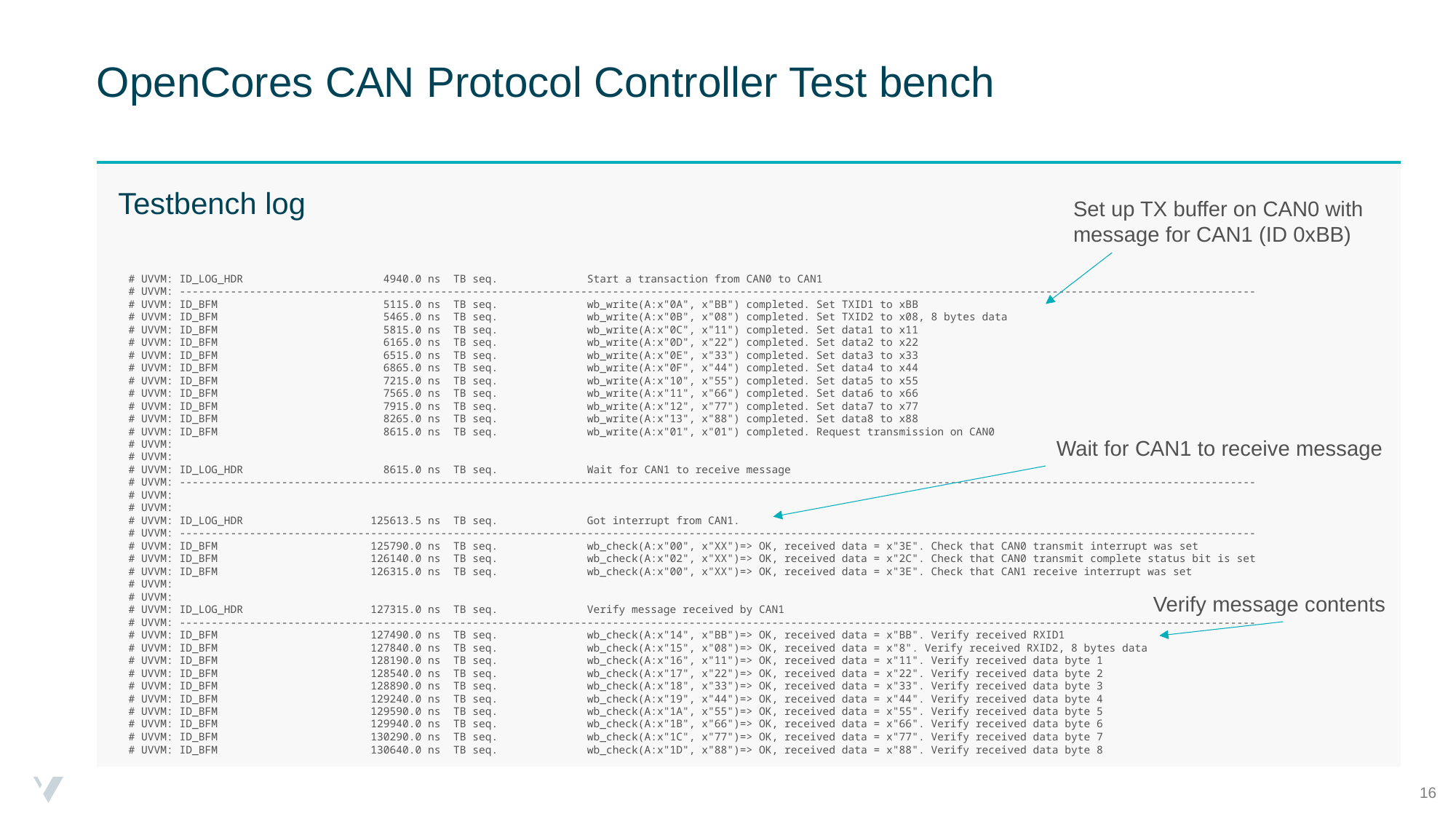

# OpenCores CAN Protocol Controller Test bench
Testbench log
Set up TX buffer on CAN0 with message for CAN1 (ID 0xBB)
# UVVM: ID_LOG_HDR                      4940.0 ns  TB seq.              Start a transaction from CAN0 to CAN1
# UVVM: -------------------------------------------------------------------------------------------------------------------------------------------------------------------------
# UVVM: ID_BFM                          5115.0 ns  TB seq.              wb_write(A:x"0A", x"BB") completed. Set TXID1 to xBB
# UVVM: ID_BFM                          5465.0 ns  TB seq.              wb_write(A:x"0B", x"08") completed. Set TXID2 to x08, 8 bytes data
# UVVM: ID_BFM                          5815.0 ns  TB seq.              wb_write(A:x"0C", x"11") completed. Set data1 to x11
# UVVM: ID_BFM                          6165.0 ns  TB seq.              wb_write(A:x"0D", x"22") completed. Set data2 to x22
# UVVM: ID_BFM                          6515.0 ns  TB seq.              wb_write(A:x"0E", x"33") completed. Set data3 to x33
# UVVM: ID_BFM                          6865.0 ns  TB seq.              wb_write(A:x"0F", x"44") completed. Set data4 to x44
# UVVM: ID_BFM                          7215.0 ns  TB seq.              wb_write(A:x"10", x"55") completed. Set data5 to x55
# UVVM: ID_BFM                          7565.0 ns  TB seq.              wb_write(A:x"11", x"66") completed. Set data6 to x66
# UVVM: ID_BFM                          7915.0 ns  TB seq.              wb_write(A:x"12", x"77") completed. Set data7 to x77
# UVVM: ID_BFM                          8265.0 ns  TB seq.              wb_write(A:x"13", x"88") completed. Set data8 to x88
# UVVM: ID_BFM                          8615.0 ns  TB seq.              wb_write(A:x"01", x"01") completed. Request transmission on CAN0
# UVVM:
# UVVM:
# UVVM: ID_LOG_HDR                      8615.0 ns  TB seq.              Wait for CAN1 to receive message
# UVVM: -------------------------------------------------------------------------------------------------------------------------------------------------------------------------
# UVVM:
# UVVM:
# UVVM: ID_LOG_HDR                    125613.5 ns  TB seq.              Got interrupt from CAN1.
# UVVM: -------------------------------------------------------------------------------------------------------------------------------------------------------------------------
# UVVM: ID_BFM                        125790.0 ns  TB seq.              wb_check(A:x"00", x"XX")=> OK, received data = x"3E". Check that CAN0 transmit interrupt was set
# UVVM: ID_BFM                        126140.0 ns  TB seq.              wb_check(A:x"02", x"XX")=> OK, received data = x"2C". Check that CAN0 transmit complete status bit is set
# UVVM: ID_BFM                        126315.0 ns  TB seq.              wb_check(A:x"00", x"XX")=> OK, received data = x"3E". Check that CAN1 receive interrupt was set
# UVVM:
# UVVM:
# UVVM: ID_LOG_HDR                    127315.0 ns  TB seq.              Verify message received by CAN1
# UVVM: -------------------------------------------------------------------------------------------------------------------------------------------------------------------------
# UVVM: ID_BFM                        127490.0 ns  TB seq.              wb_check(A:x"14", x"BB")=> OK, received data = x"BB". Verify received RXID1
# UVVM: ID_BFM                        127840.0 ns  TB seq.              wb_check(A:x"15", x"08")=> OK, received data = x"8". Verify received RXID2, 8 bytes data
# UVVM: ID_BFM                        128190.0 ns  TB seq.              wb_check(A:x"16", x"11")=> OK, received data = x"11". Verify received data byte 1
# UVVM: ID_BFM                        128540.0 ns  TB seq.              wb_check(A:x"17", x"22")=> OK, received data = x"22". Verify received data byte 2
# UVVM: ID_BFM                        128890.0 ns  TB seq.              wb_check(A:x"18", x"33")=> OK, received data = x"33". Verify received data byte 3
# UVVM: ID_BFM                        129240.0 ns  TB seq.              wb_check(A:x"19", x"44")=> OK, received data = x"44". Verify received data byte 4
# UVVM: ID_BFM                        129590.0 ns  TB seq.              wb_check(A:x"1A", x"55")=> OK, received data = x"55". Verify received data byte 5
# UVVM: ID_BFM                        129940.0 ns  TB seq.              wb_check(A:x"1B", x"66")=> OK, received data = x"66". Verify received data byte 6
# UVVM: ID_BFM                        130290.0 ns  TB seq.              wb_check(A:x"1C", x"77")=> OK, received data = x"77". Verify received data byte 7
# UVVM: ID_BFM                        130640.0 ns  TB seq.              wb_check(A:x"1D", x"88")=> OK, received data = x"88". Verify received data byte 8
Wait for CAN1 to receive message
Verify message contents
16